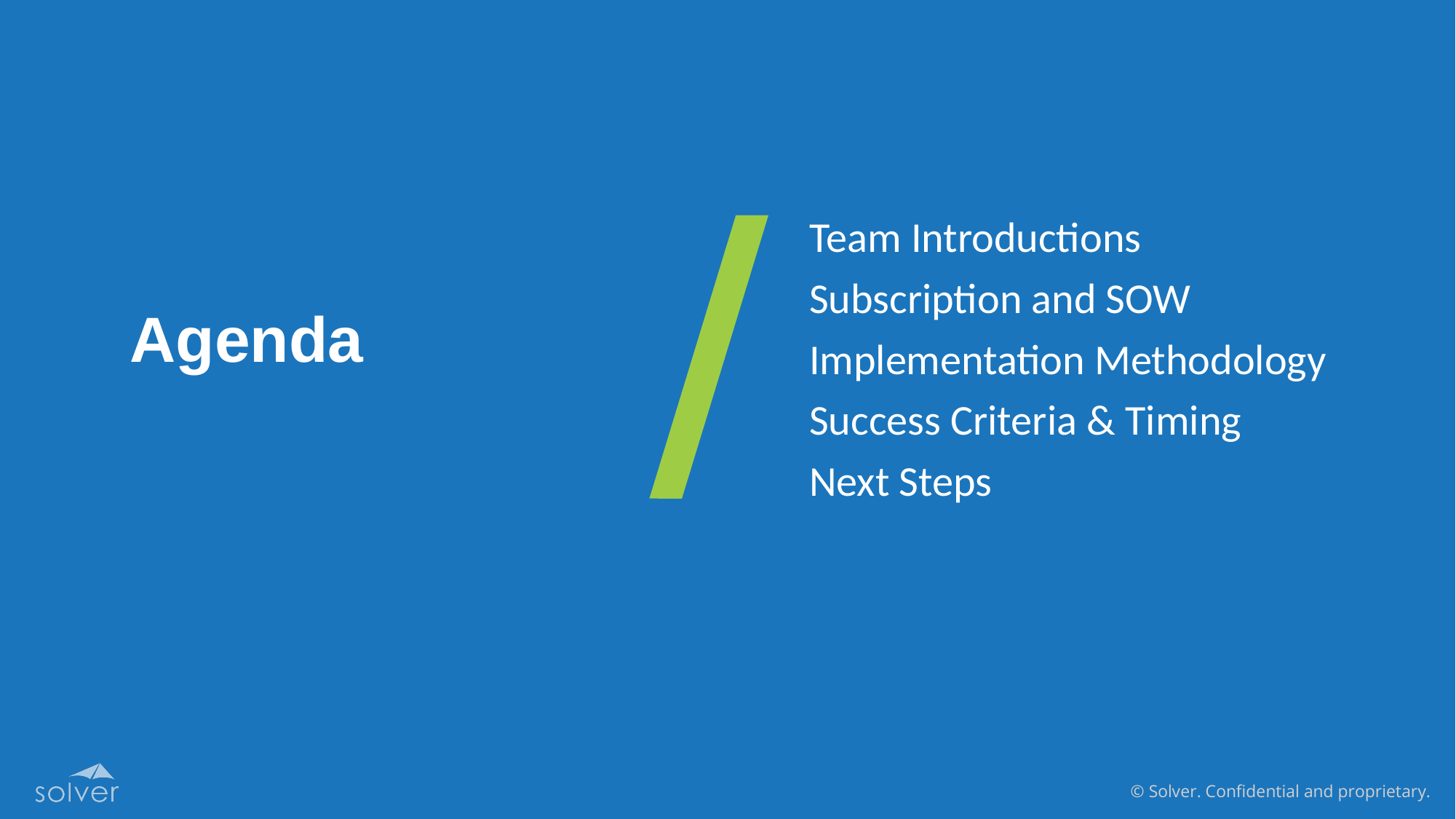

Team Introductions
Subscription and SOW
Implementation Methodology
Success Criteria & Timing
Next Steps
Agenda
© Solver. Confidential and proprietary.